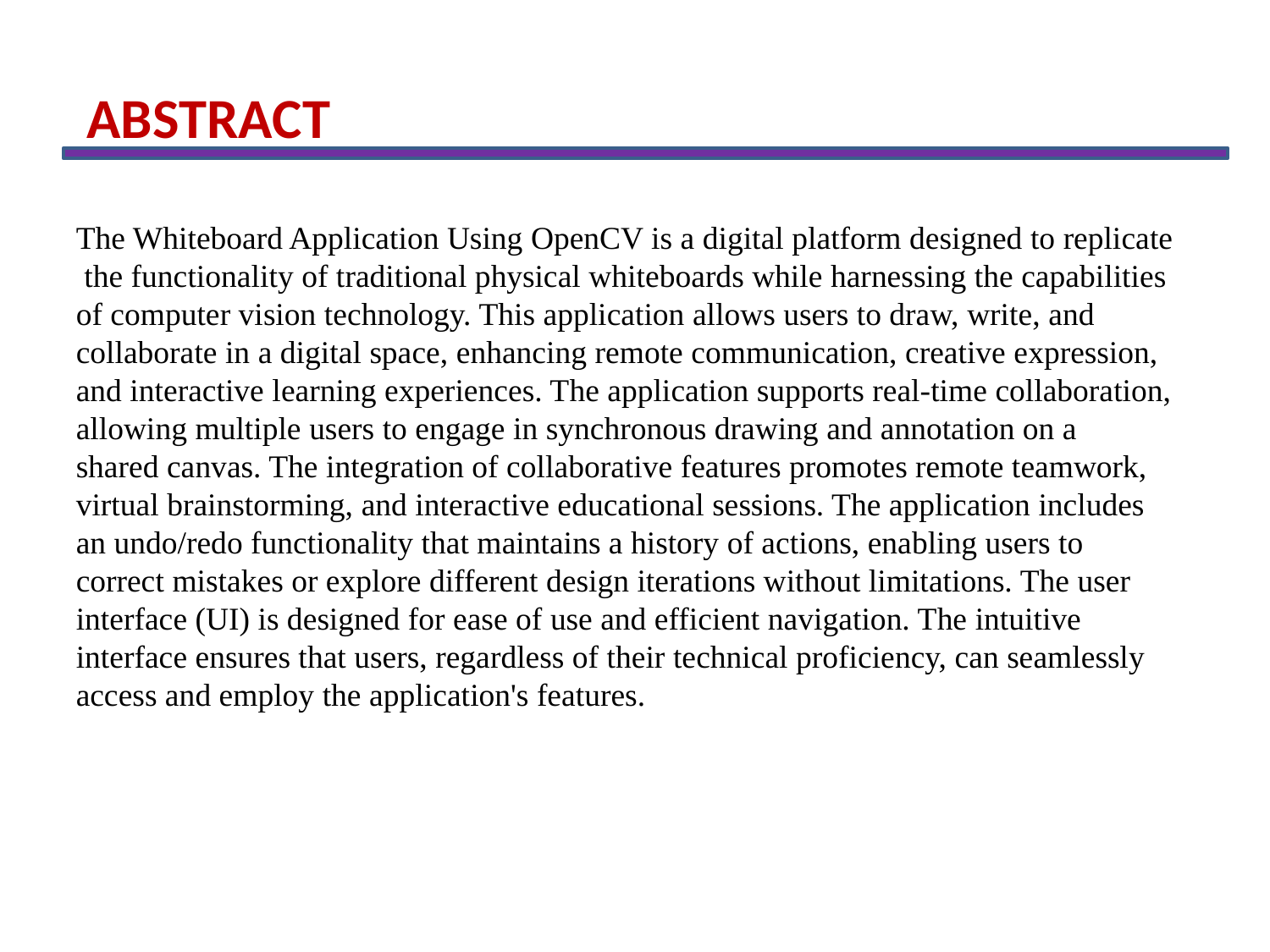

ABSTRACT

The Whiteboard Application Using OpenCV is a digital platform designed to replicate
 the functionality of traditional physical whiteboards while harnessing the capabilities
of computer vision technology. This application allows users to draw, write, and
collaborate in a digital space, enhancing remote communication, creative expression,
and interactive learning experiences. The application supports real-time collaboration,
allowing multiple users to engage in synchronous drawing and annotation on a
shared canvas. The integration of collaborative features promotes remote teamwork,
virtual brainstorming, and interactive educational sessions. The application includes
an undo/redo functionality that maintains a history of actions, enabling users to
correct mistakes or explore different design iterations without limitations. The user
interface (UI) is designed for ease of use and efficient navigation. The intuitive
interface ensures that users, regardless of their technical proficiency, can seamlessly
access and employ the application's features.